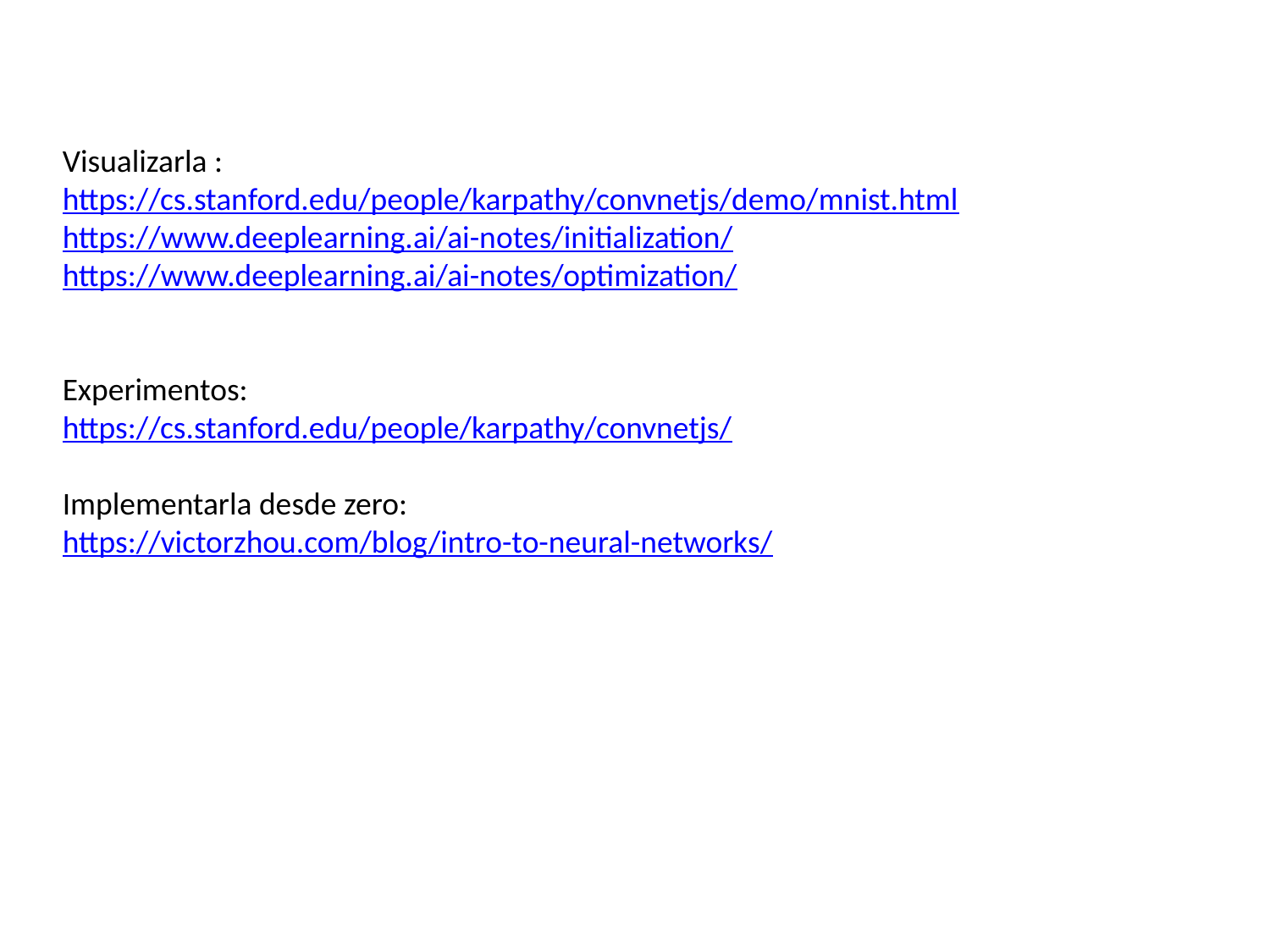

Visualizarla :
https://cs.stanford.edu/people/karpathy/convnetjs/demo/mnist.html
https://www.deeplearning.ai/ai-notes/initialization/
https://www.deeplearning.ai/ai-notes/optimization/

Experimentos:
https://cs.stanford.edu/people/karpathy/convnetjs/

Implementarla desde zero:
https://victorzhou.com/blog/intro-to-neural-networks/